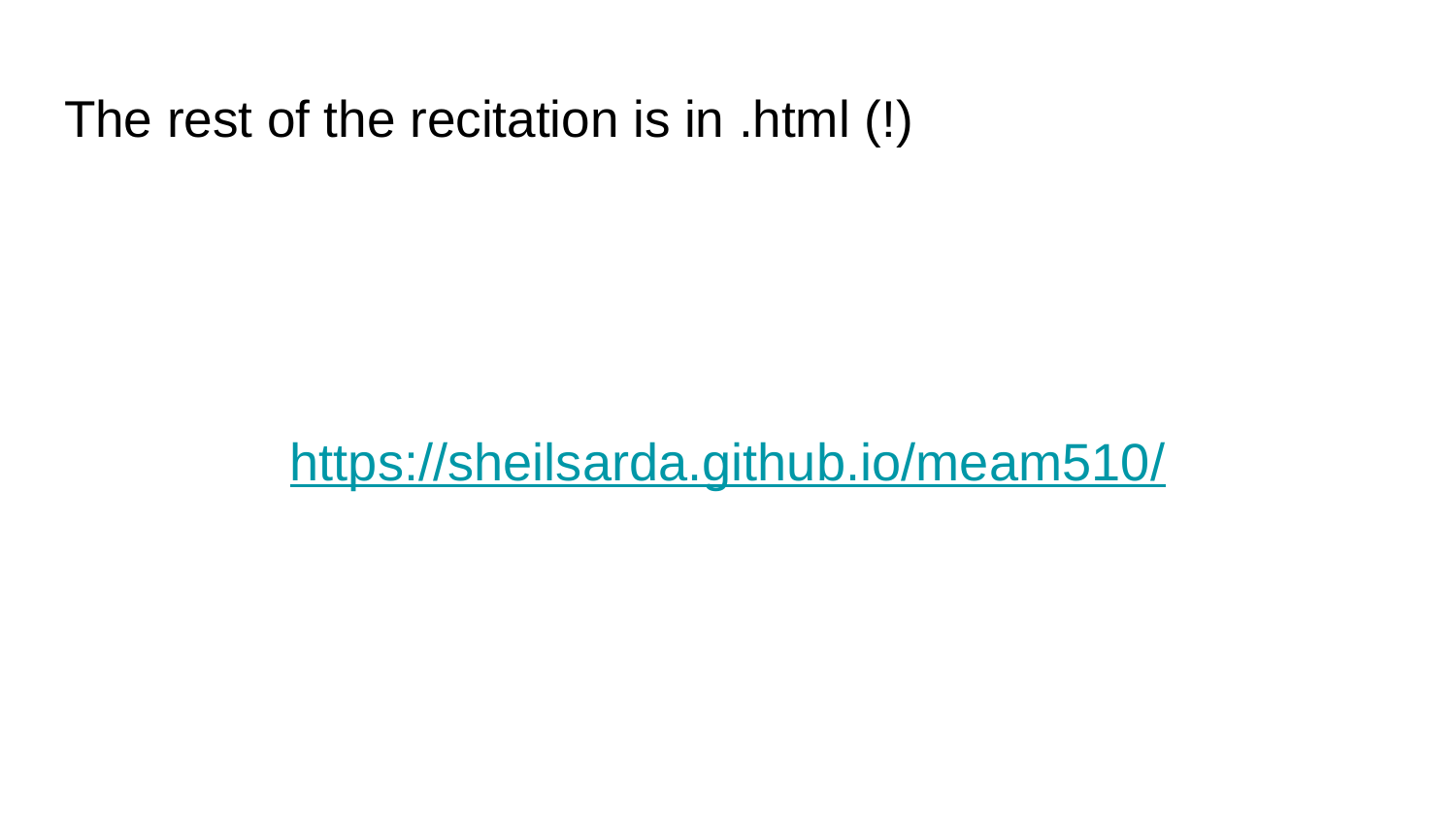

# The rest of the recitation is in .html (!)
https://sheilsarda.github.io/meam510/